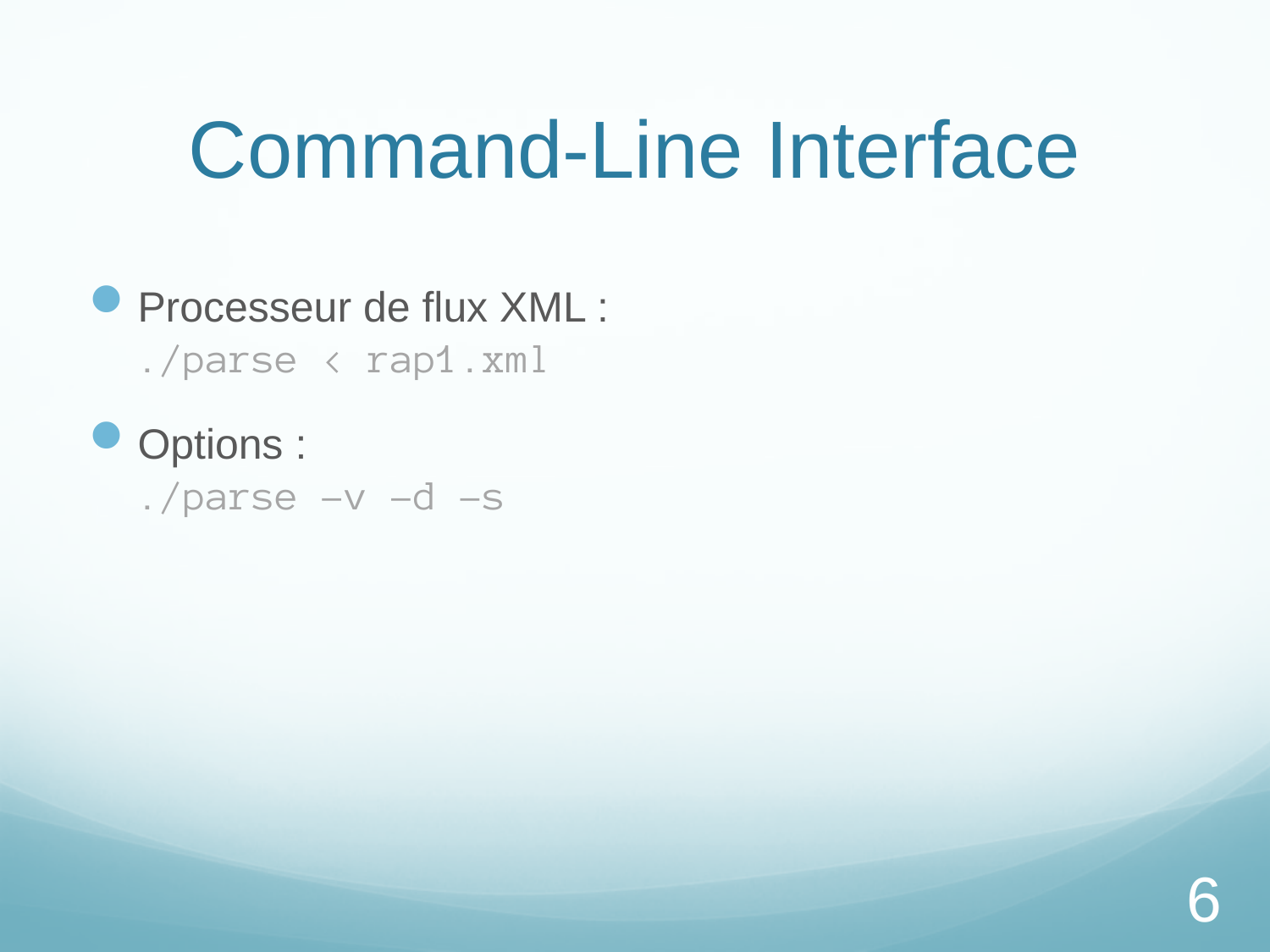

# Command-Line Interface
Processeur de flux XML :
./parse < rap1.xml
Options :
./parse -v -d -s
6